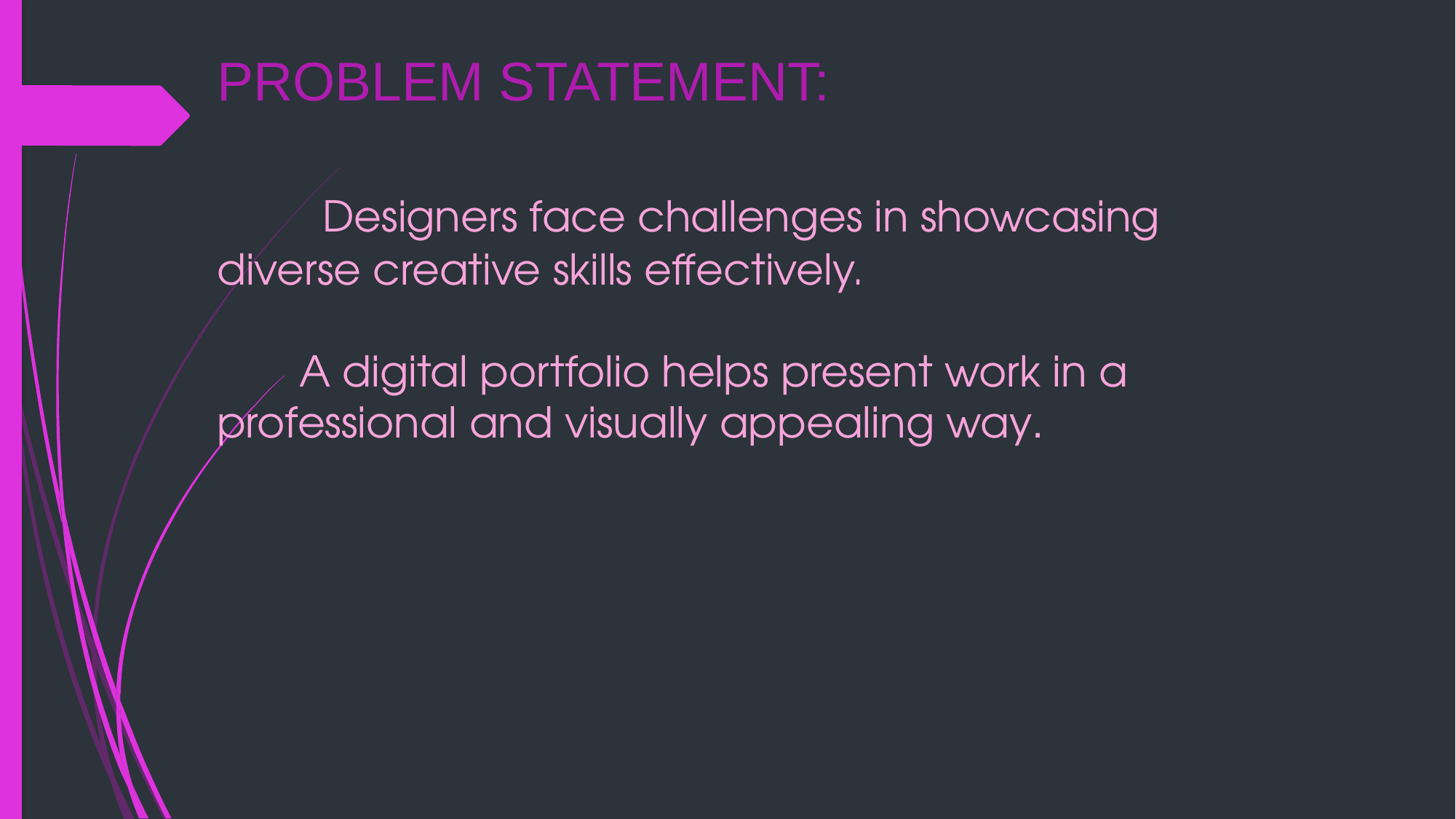

# PROBLEM STATEMENT: Designers face challenges in showcasing diverse creative skills effectively. A digital portfolio helps present work in a professional and visually appealing way.